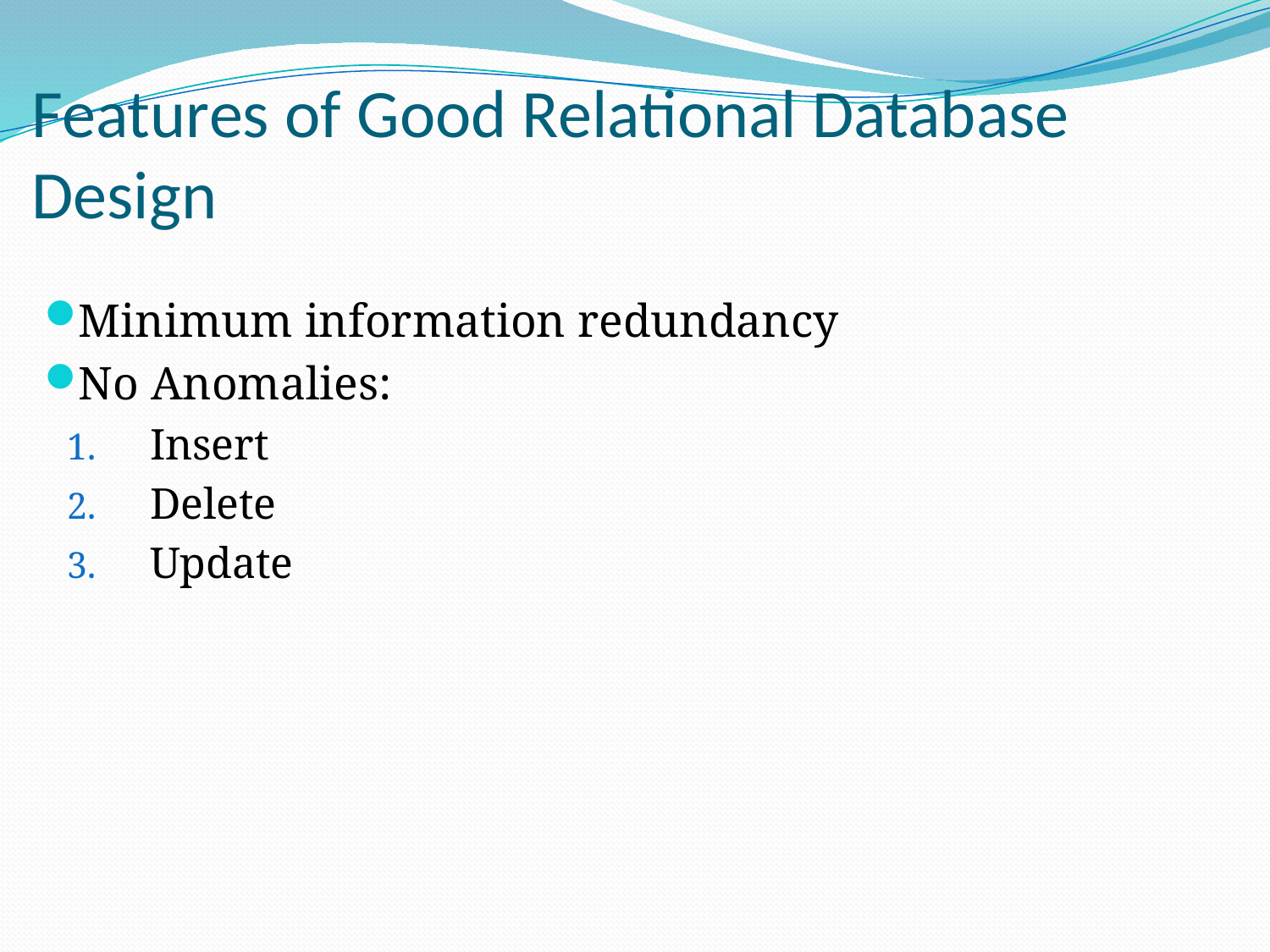

# Features of Good Relational Database Design
Minimum information redundancy
No Anomalies:
Insert
Delete
Update